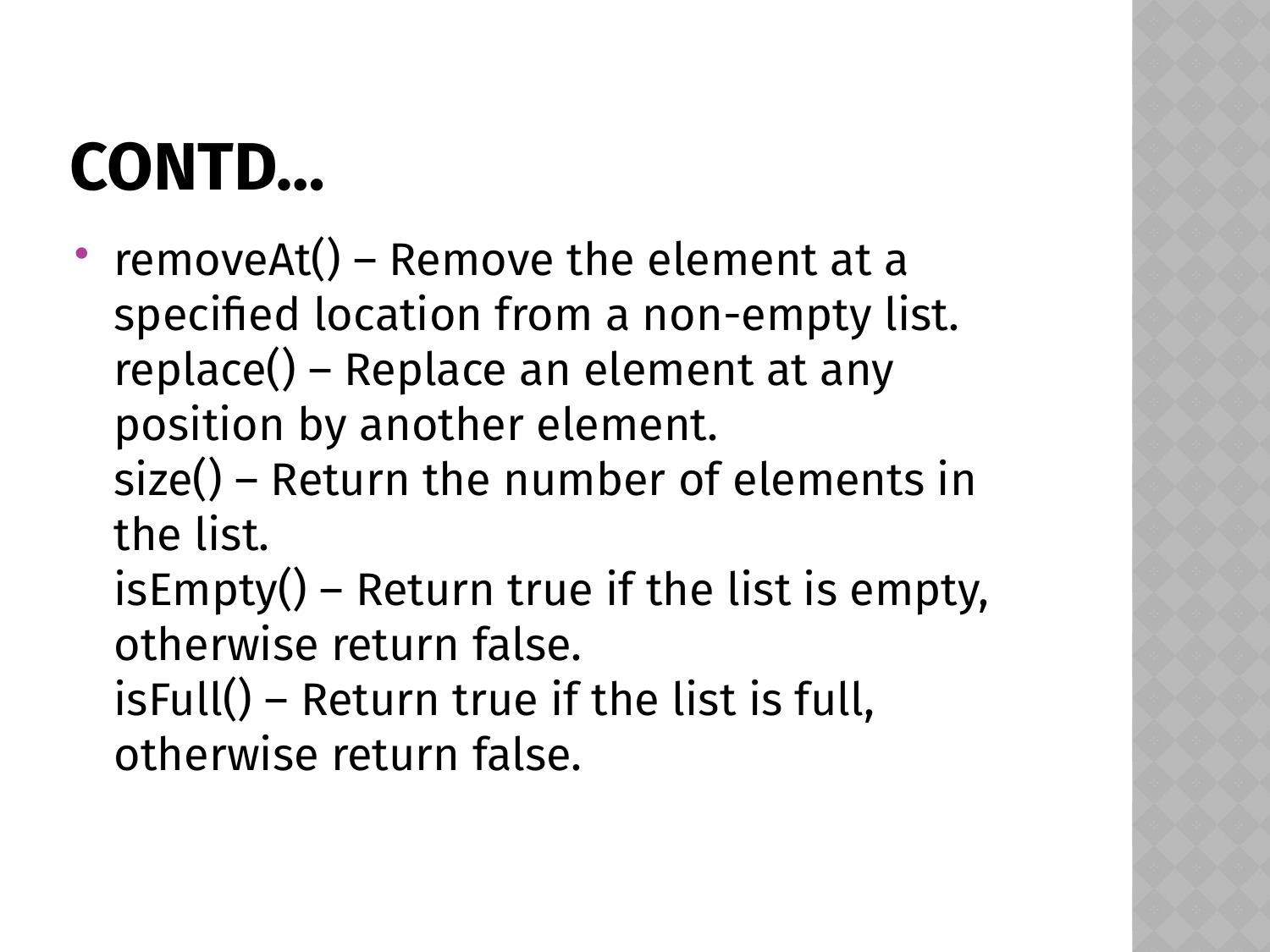

# Contd…
removeAt() – Remove the element at a specified location from a non-empty list.
replace() – Replace an element at any position by another element.
size() – Return the number of elements in the list.
isEmpty() – Return true if the list is empty, otherwise return false.
isFull() – Return true if the list is full, otherwise return false.